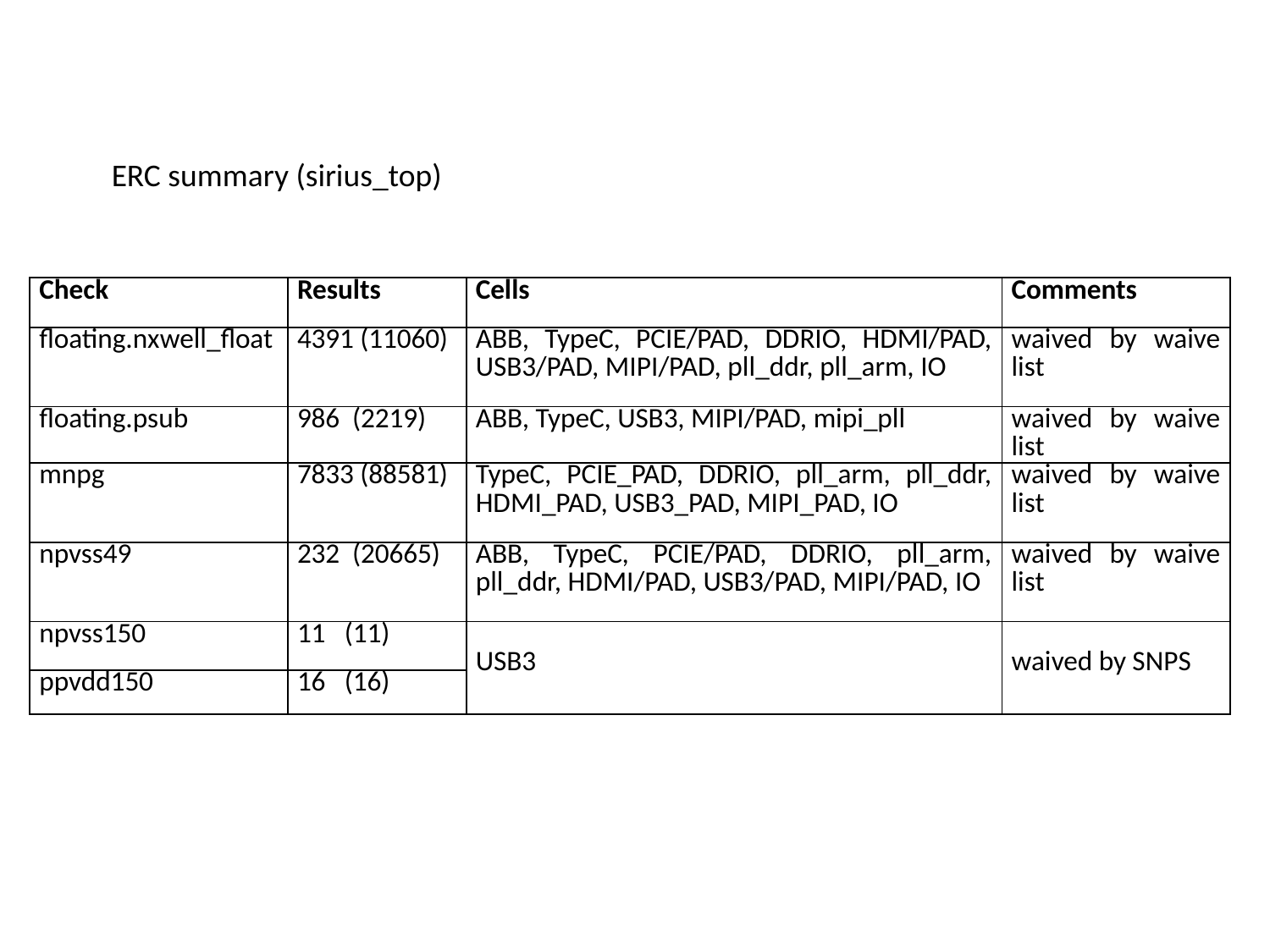

ERC summary (sirius_top)
| Check | Results | Cells | Comments |
| --- | --- | --- | --- |
| floating.nxwell\_float | 4391 (11060) | ABB, TypeC, PCIE/PAD, DDRIO, HDMI/PAD, USB3/PAD, MIPI/PAD, pll\_ddr, pll\_arm, IO | waived by waive list |
| floating.psub | 986 (2219) | ABB, TypeC, USB3, MIPI/PAD, mipi\_pll | waived by waive list |
| mnpg | 7833 (88581) | TypeC, PCIE\_PAD, DDRIO, pll\_arm, pll\_ddr, HDMI\_PAD, USB3\_PAD, MIPI\_PAD, IO | waived by waive list |
| npvss49 | 232 (20665) | ABB, TypeC, PCIE/PAD, DDRIO, pll\_arm, pll\_ddr, HDMI/PAD, USB3/PAD, MIPI/PAD, IO | waived by waive list |
| npvss150 | 11 (11) | USB3 | waived by SNPS |
| ppvdd150 | 16 (16) |  |  |